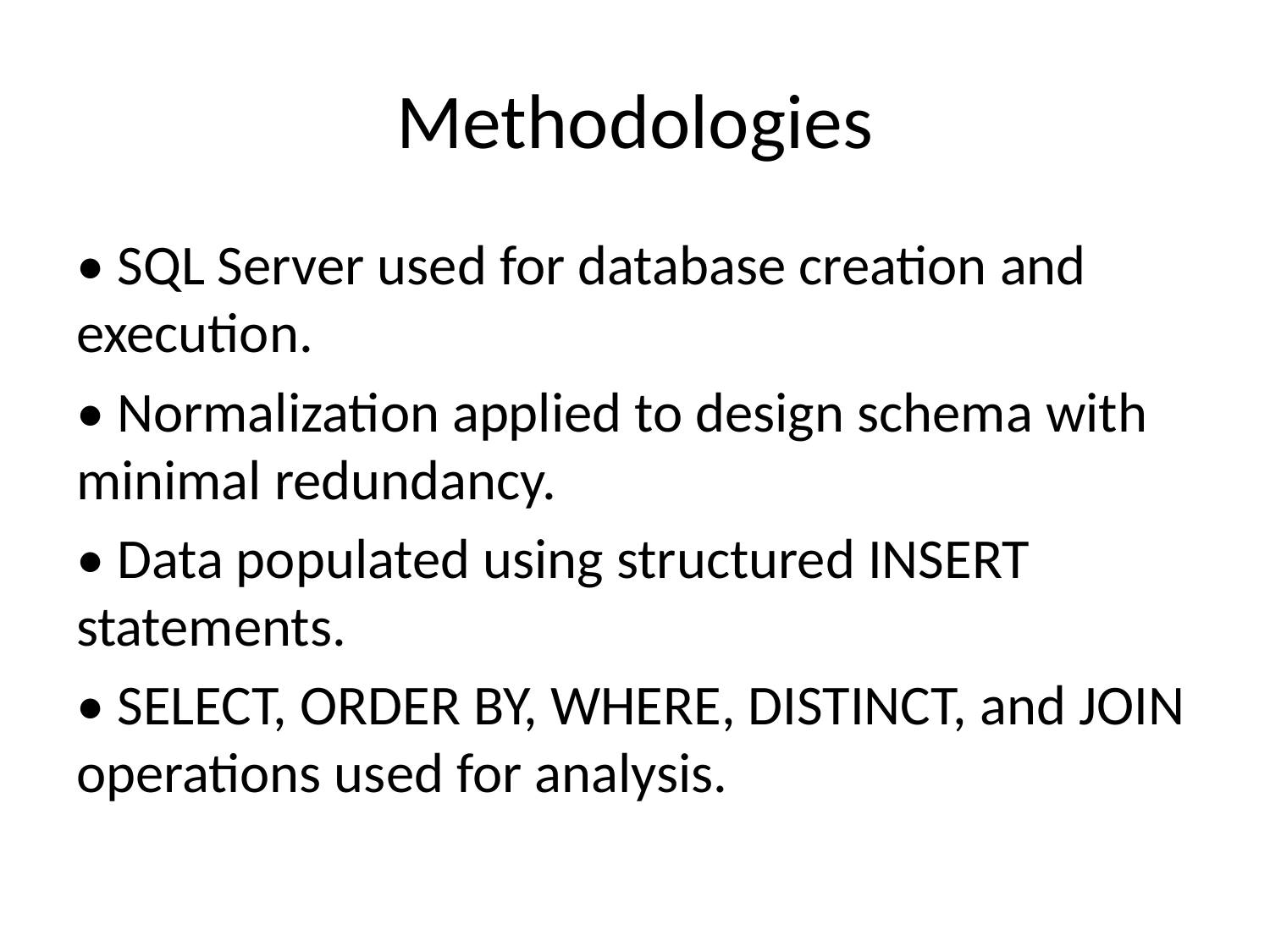

# Methodologies
• SQL Server used for database creation and execution.
• Normalization applied to design schema with minimal redundancy.
• Data populated using structured INSERT statements.
• SELECT, ORDER BY, WHERE, DISTINCT, and JOIN operations used for analysis.